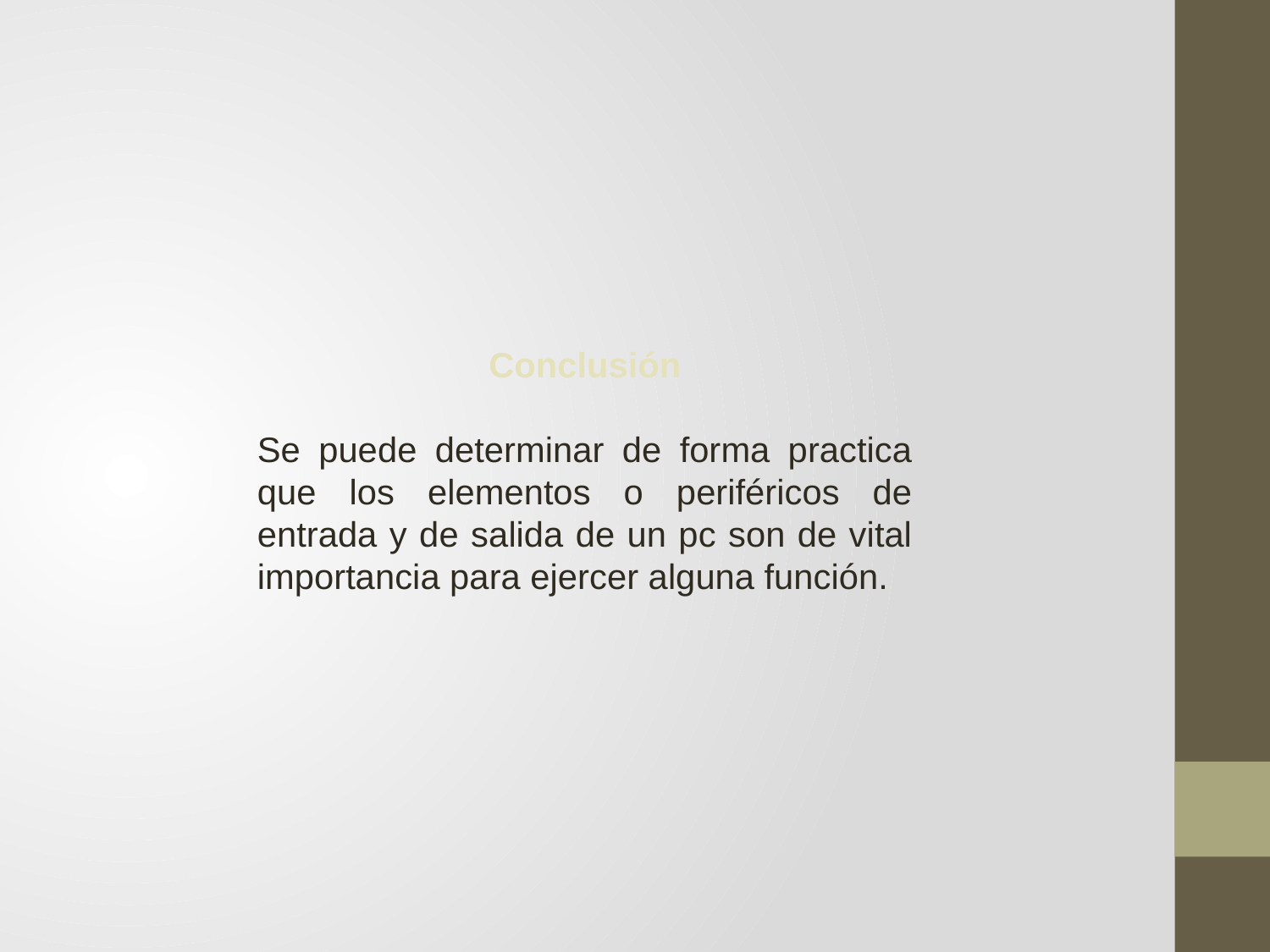

Conclusión

Se puede determinar de forma practica que los elementos o periféricos de entrada y de salida de un pc son de vital importancia para ejercer alguna función.